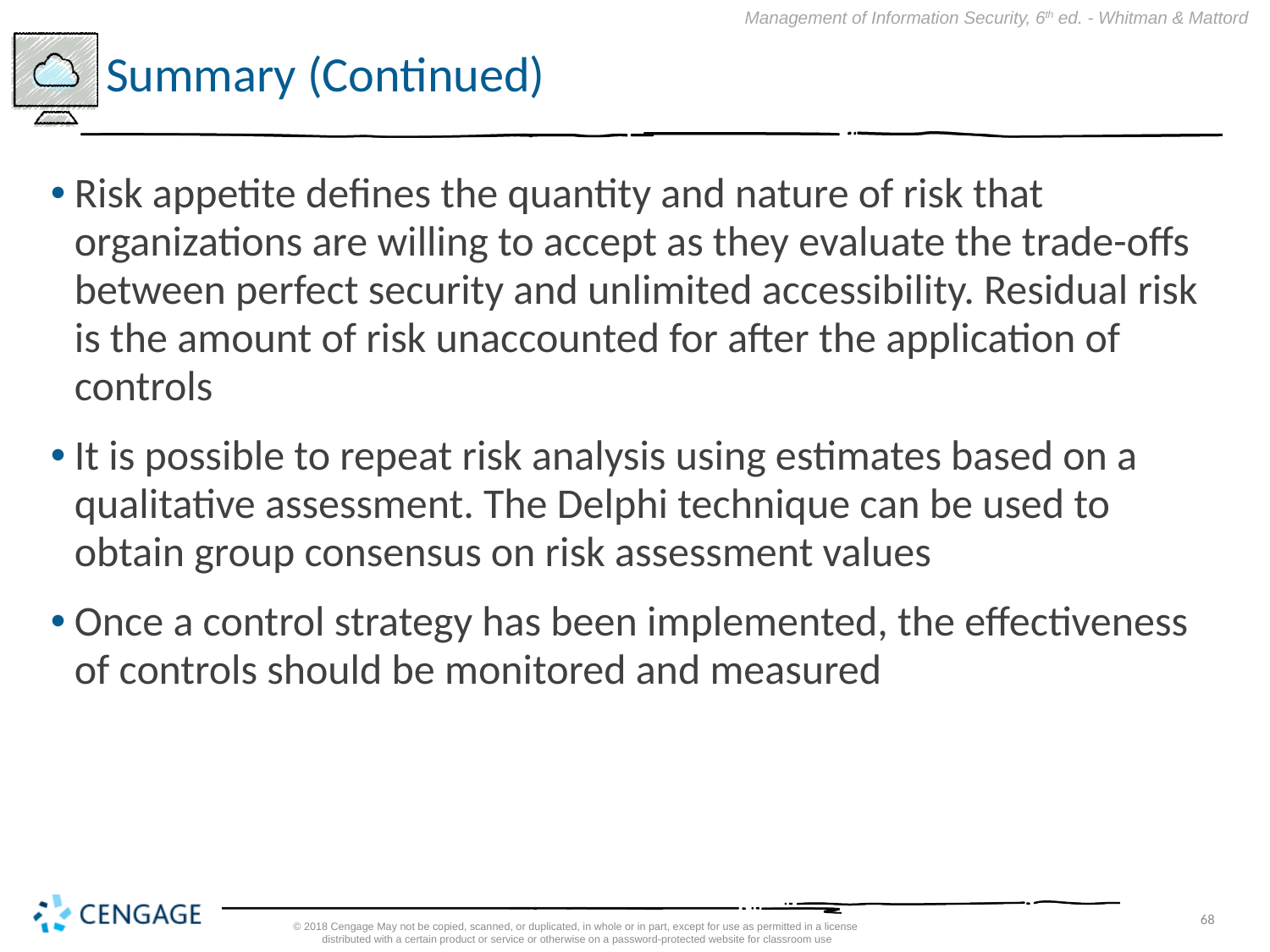

# Summary (Continued)
Risk appetite defines the quantity and nature of risk that organizations are willing to accept as they evaluate the trade-offs between perfect security and unlimited accessibility. Residual risk is the amount of risk unaccounted for after the application of controls
It is possible to repeat risk analysis using estimates based on a qualitative assessment. The Delphi technique can be used to obtain group consensus on risk assessment values
Once a control strategy has been implemented, the effectiveness of controls should be monitored and measured